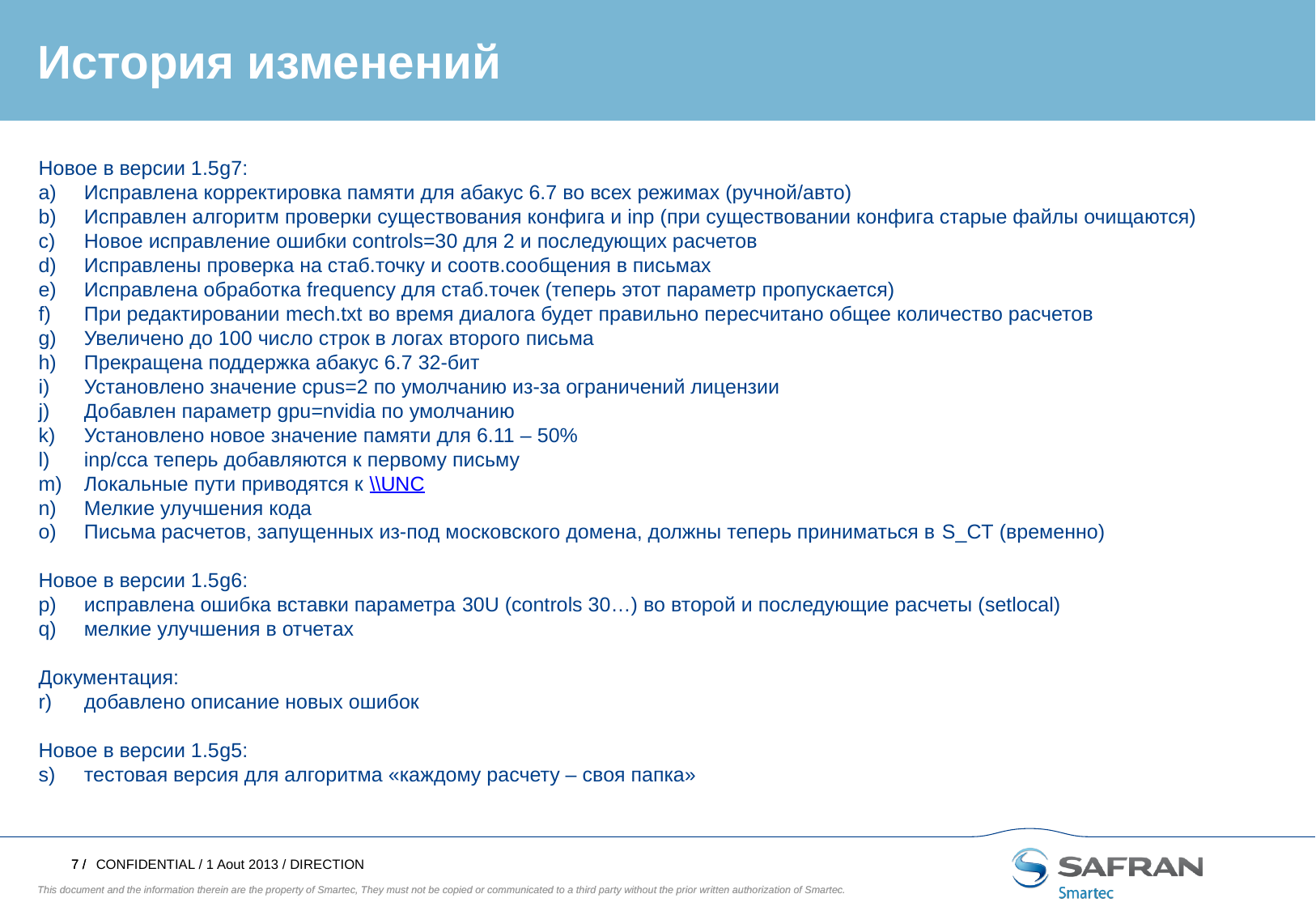

История изменений
Новое в версии 1.5g7:
Исправлена корректировка памяти для абакус 6.7 во всех режимах (ручной/авто)
Исправлен алгоритм проверки существования конфига и inp (при существовании конфига старые файлы очищаются)
Новое исправление ошибки controls=30 для 2 и последующих расчетов
Исправлены проверка на стаб.точку и соотв.сообщения в письмах
Исправлена обработка frequency для стаб.точек (теперь этот параметр пропускается)
При редактировании mech.txt во время диалога будет правильно пересчитано общее количество расчетов
Увеличено до 100 число строк в логах второго письма
Прекращена поддержка абакус 6.7 32-бит
Установлено значение cpus=2 по умолчанию из-за ограничений лицензии
Добавлен параметр gpu=nvidia по умолчанию
Установлено новое значение памяти для 6.11 – 50%
inp/cca теперь добавляются к первому письму
Локальные пути приводятся к \\UNC
Мелкие улучшения кода
Письма расчетов, запущенных из-под московского домена, должны теперь приниматься в S_CT (временно)

Новое в версии 1.5g6:
исправлена ошибка вставки параметра 30U (controls 30…) во второй и последующие расчеты (setlocal)
мелкие улучшения в отчетах

Документация:
добавлено описание новых ошибок

Новое в версии 1.5g5:
тестовая версия для алгоритма «каждому расчету – своя папка»
CONFIDENTIAL / 1 Aout 2013 / DIRECTION